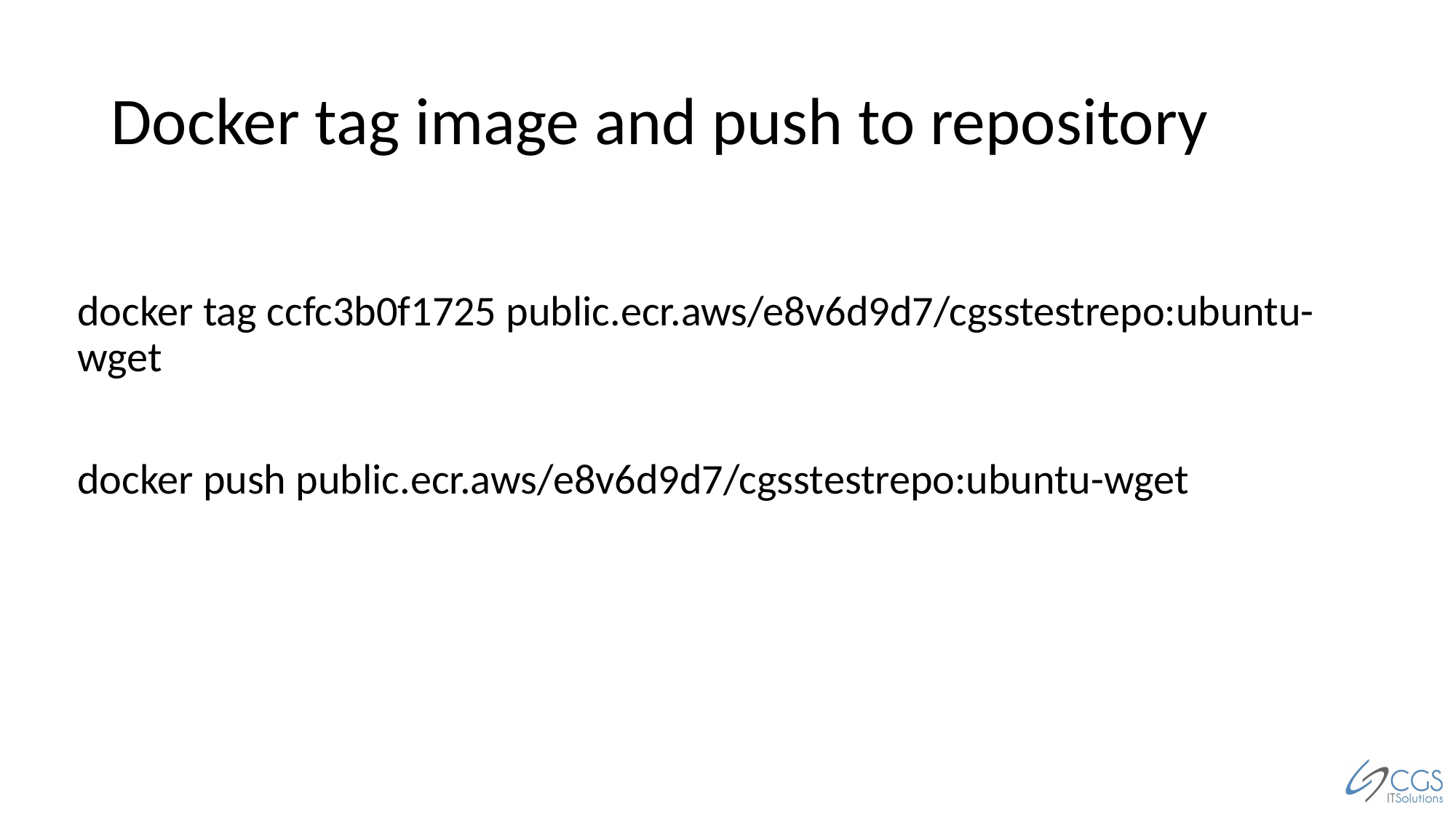

# Docker tag image and push to repository

docker tag ccfc3b0f1725 public.ecr.aws/e8v6d9d7/cgsstestrepo:ubuntu-wget

docker push public.ecr.aws/e8v6d9d7/cgsstestrepo:ubuntu-wget